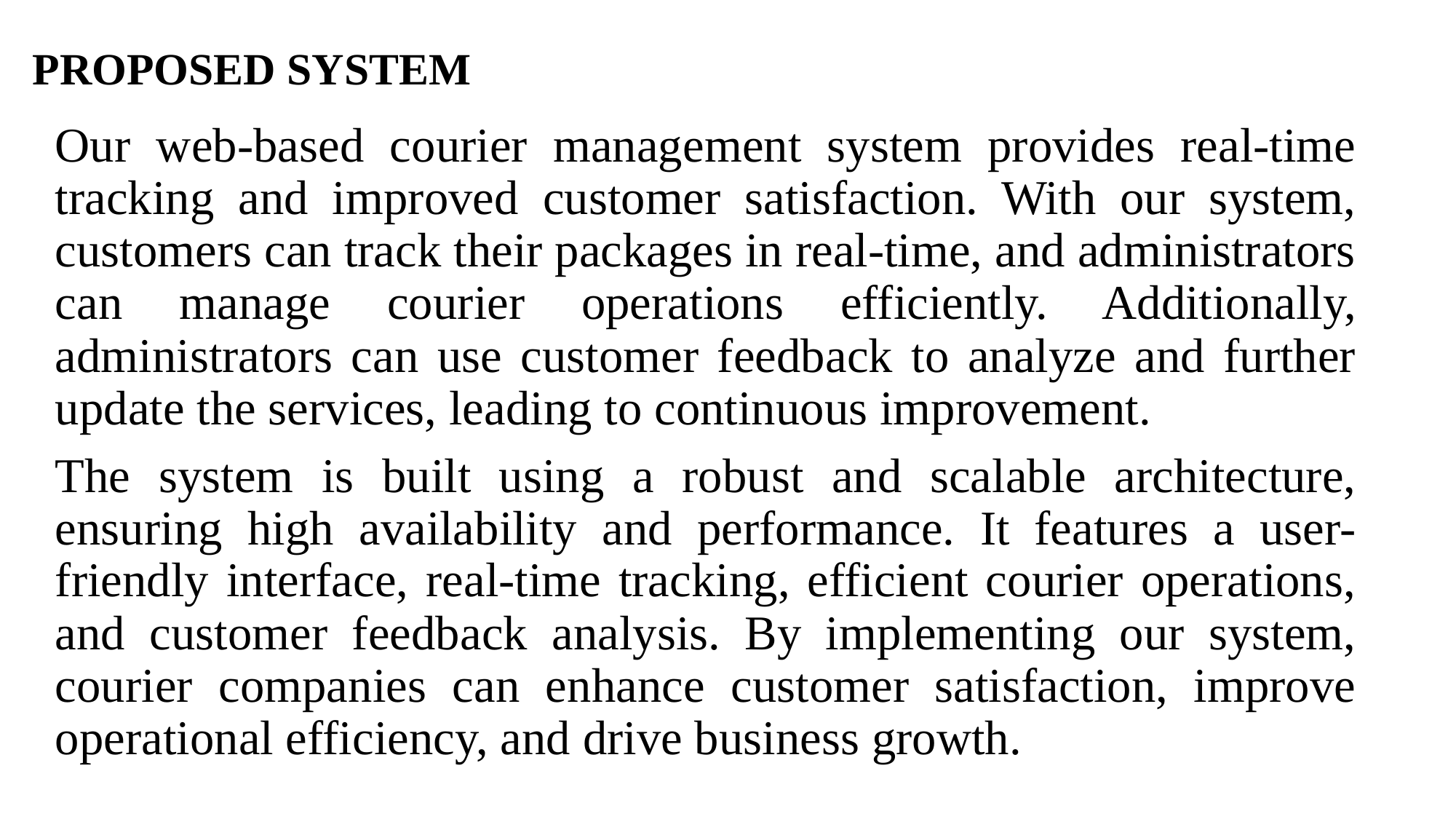

# PROPOSED SYSTEM
Our web-based courier management system provides real-time tracking and improved customer satisfaction. With our system, customers can track their packages in real-time, and administrators can manage courier operations efficiently. Additionally, administrators can use customer feedback to analyze and further update the services, leading to continuous improvement.
The system is built using a robust and scalable architecture, ensuring high availability and performance. It features a user-friendly interface, real-time tracking, efficient courier operations, and customer feedback analysis. By implementing our system, courier companies can enhance customer satisfaction, improve operational efficiency, and drive business growth.